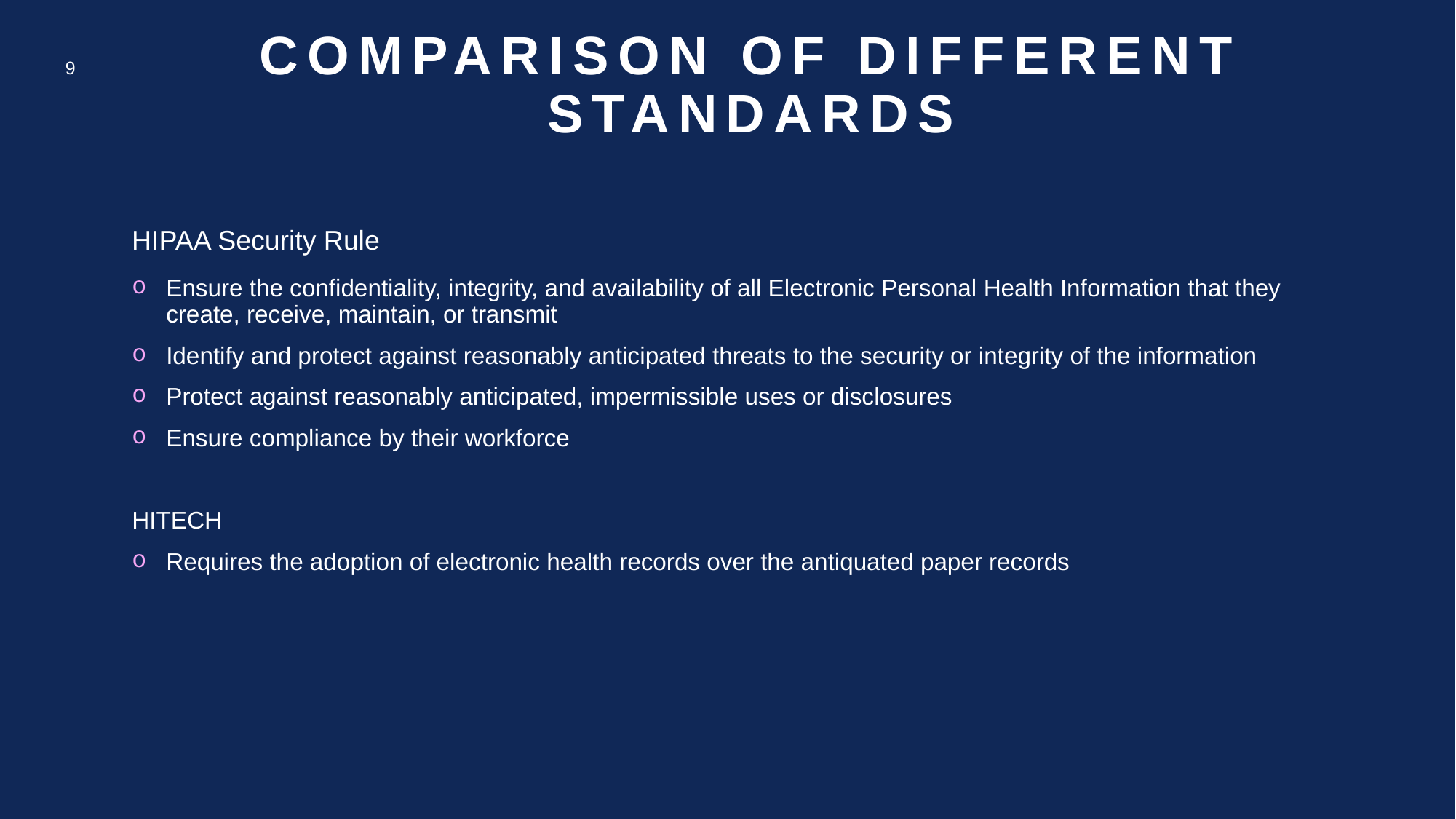

# Comparison of Different Standards
9
HIPAA Security Rule
Ensure the confidentiality, integrity, and availability of all Electronic Personal Health Information that they create, receive, maintain, or transmit
Identify and protect against reasonably anticipated threats to the security or integrity of the information
Protect against reasonably anticipated, impermissible uses or disclosures
Ensure compliance by their workforce

HITECH
Requires the adoption of electronic health records over the antiquated paper records